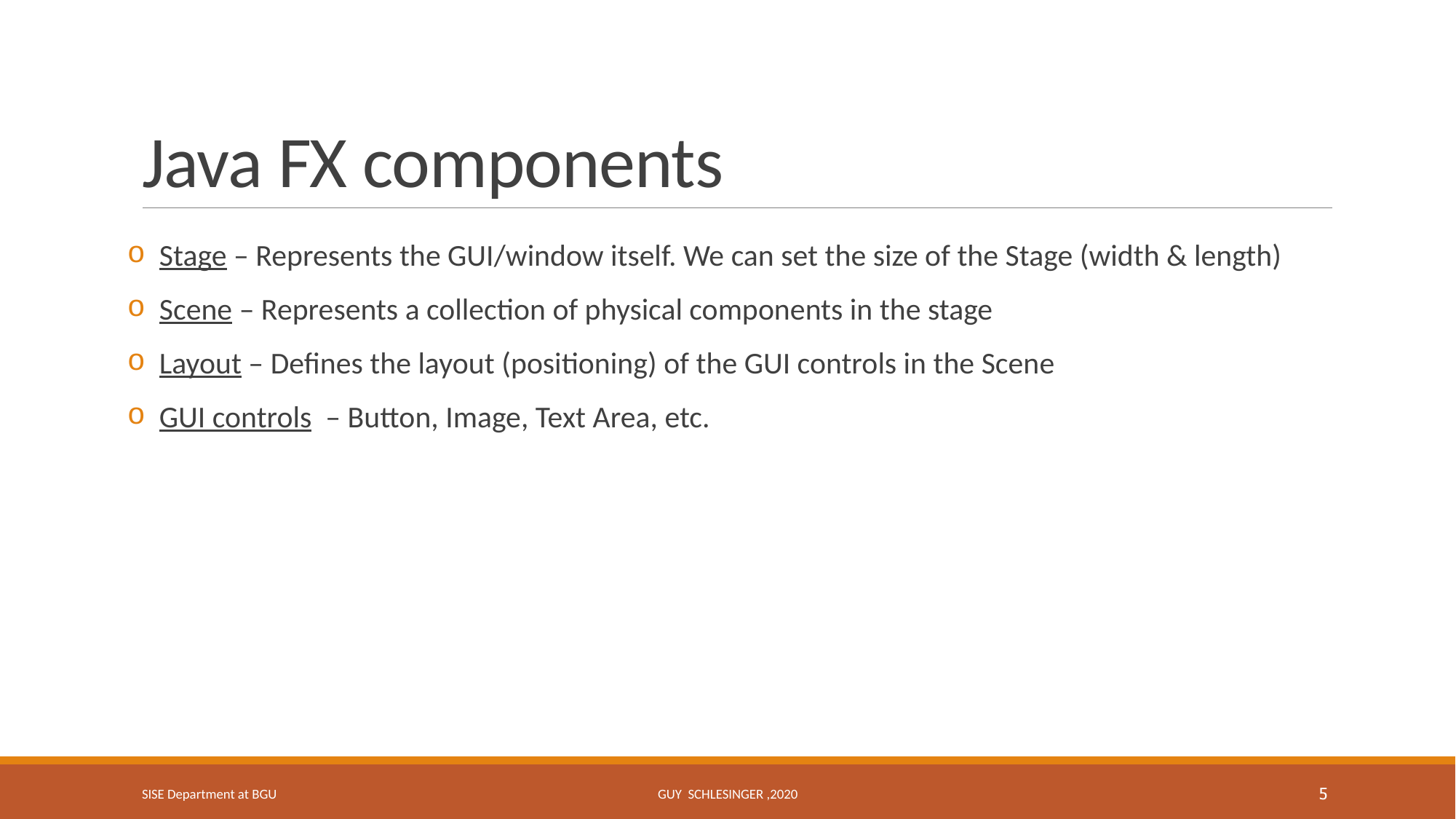

# Java FX components
  Stage – Represents the GUI/window itself. We can set the size of the Stage (width & length)
  Scene – Represents a collection of physical components in the stage
  Layout – Defines the layout (positioning) of the GUI controls in the Scene
  GUI controls  – Button, Image, Text Area, etc.

SISE Department at BGU
GUY  SCHLESINGER ,2020
5